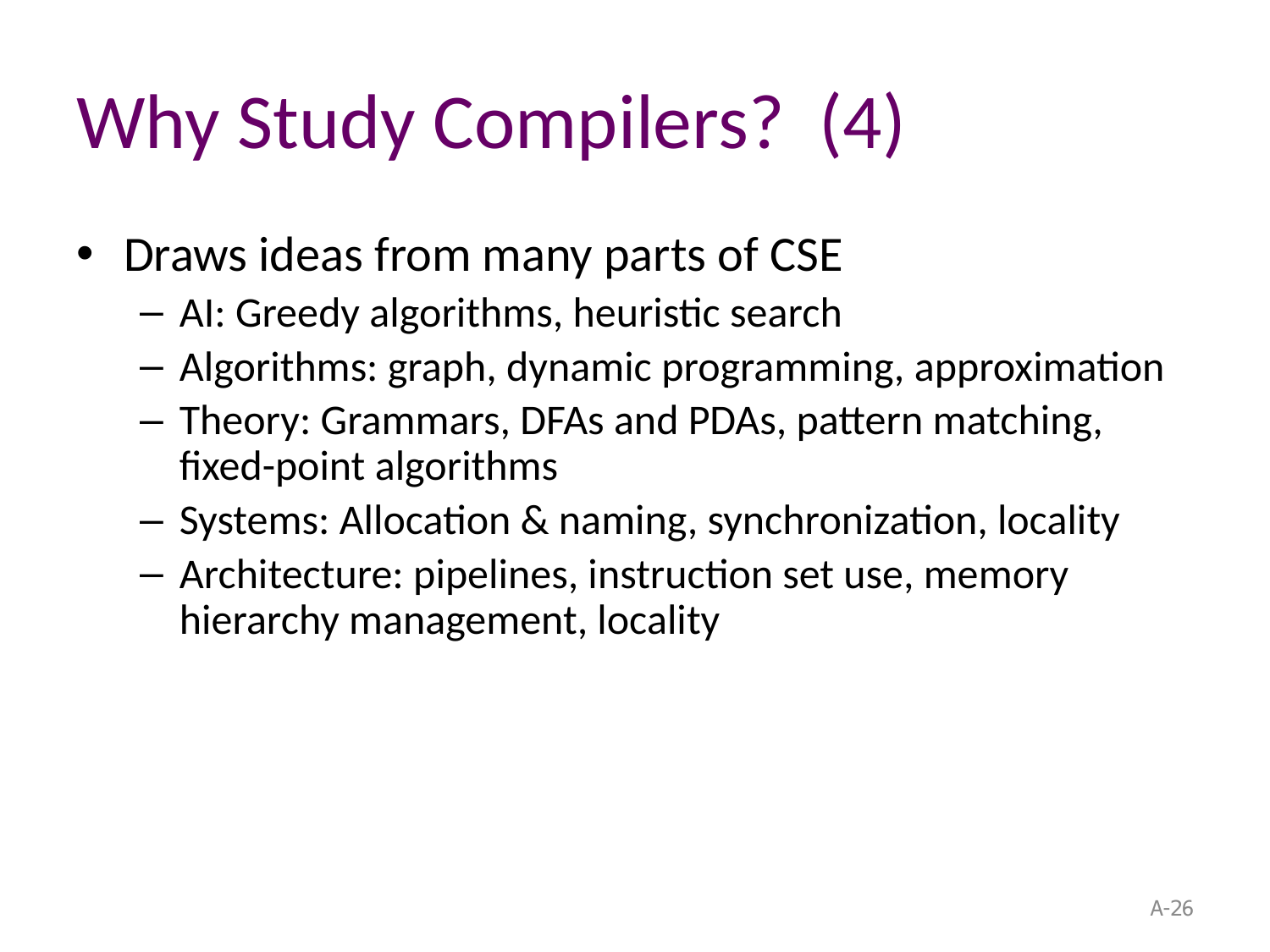

# Why Study Compilers?  (4)
Draws ideas from many parts of CSE
AI: Greedy algorithms, heuristic search
Algorithms: graph, dynamic programming, approximation
Theory: Grammars, DFAs and PDAs, pattern matching, fixed-point algorithms
Systems: Allocation & naming, synchronization, locality
Architecture: pipelines, instruction set use, memory hierarchy management, locality
A-26